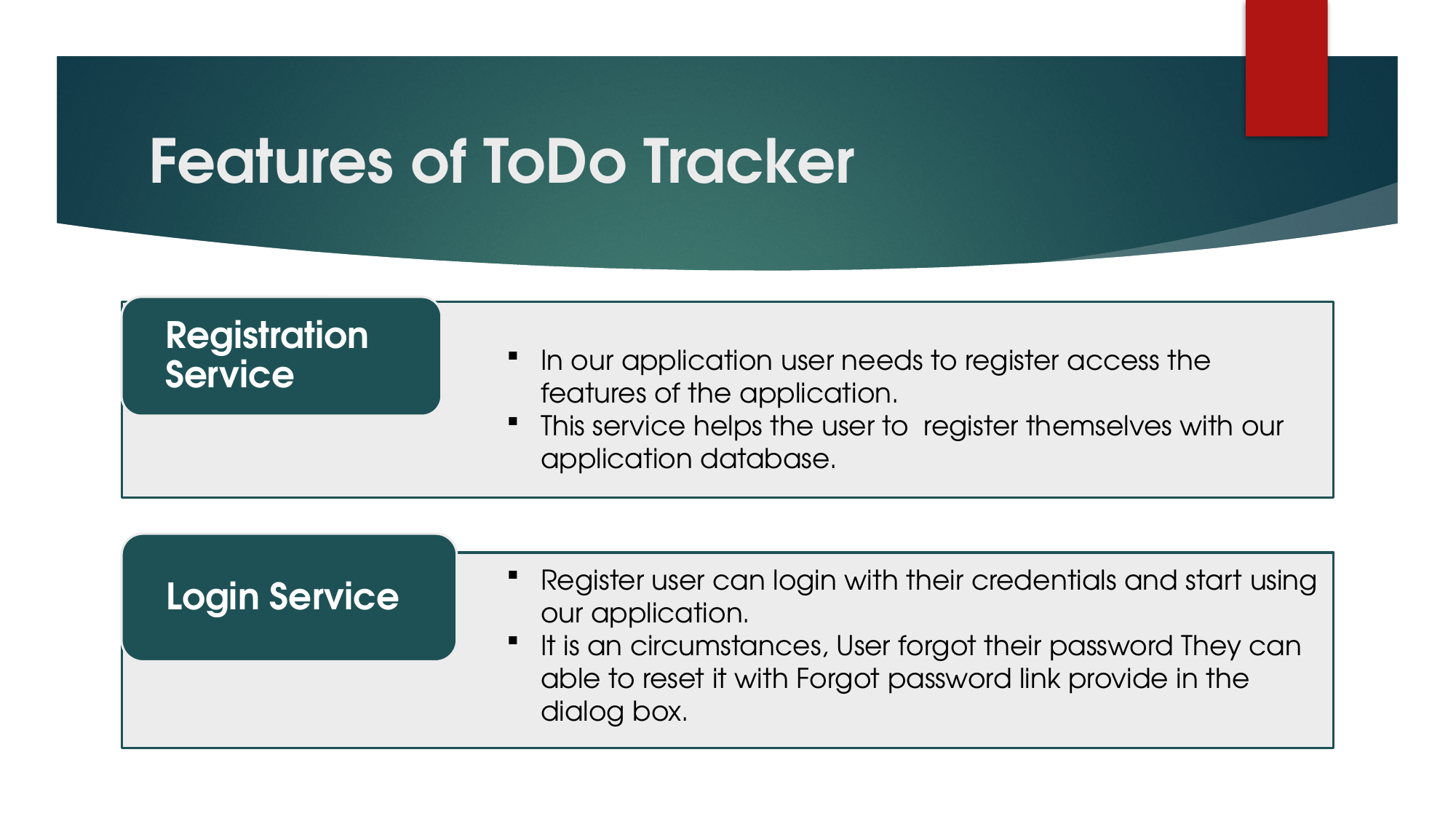

# Features of ToDo Tracker
Registration Service
Login Service
In our application user needs to register access the features of the application.
This service helps the user to  register themselves with our application database.
Register user can login with their credentials and start using our application.
It is an circumstances, User forgot their password They can able to reset it with Forgot password link provide in the dialog box.